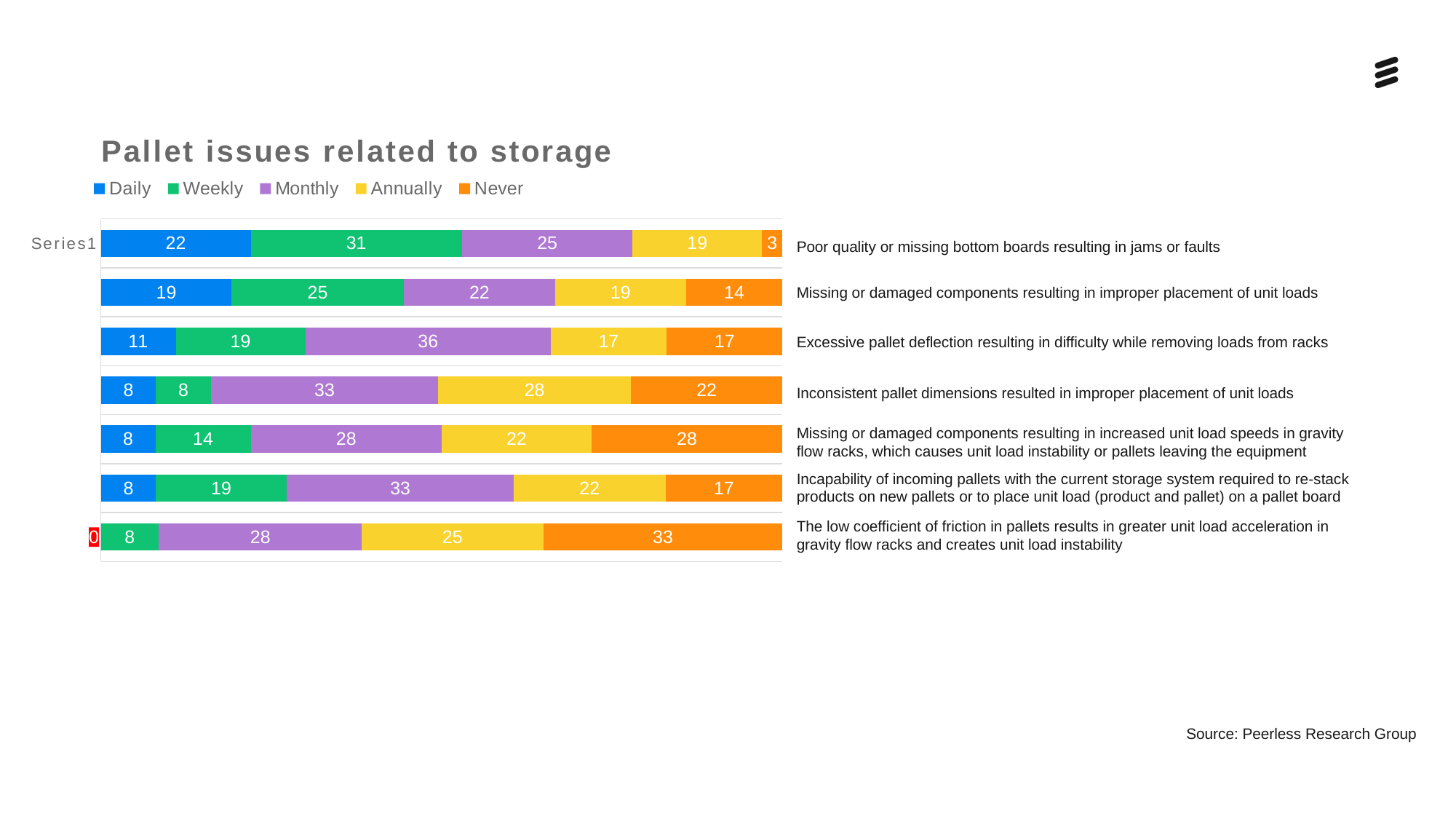

### Chart: Pallet issues related to storage

| Category | Daily | Weekly | Monthly | Annually | Never |
|---|---|---|---|---|---|
|  | 22.0 | 31.0 | 25.0 | 19.0 | 3.0 |
|  | 19.0 | 25.0 | 22.0 | 19.0 | 14.0 |
|  | 11.0 | 19.0 | 36.0 | 17.0 | 17.0 |
|  | 8.0 | 8.0 | 33.0 | 28.0 | 22.0 |
|  | 8.0 | 14.0 | 28.0 | 22.0 | 28.0 |
|  | 8.0 | 19.0 | 33.0 | 22.0 | 17.0 |
|  | 0.0 | 8.0 | 28.0 | 25.0 | 33.0 |
Poor quality or missing bottom boards resulting in jams or faults
Missing or damaged components resulting in improper placement of unit loads
Excessive pallet deflection resulting in difficulty while removing loads from racks
Inconsistent pallet dimensions resulted in improper placement of unit loads
Missing or damaged components resulting in increased unit load speeds in gravity flow racks, which causes unit load instability or pallets leaving the equipment
Incapability of incoming pallets with the current storage system required to re-stack products on new pallets or to place unit load (product and pallet) on a pallet board
The low coefficient of friction in pallets results in greater unit load acceleration in gravity flow racks and creates unit load instability
Source: Peerless Research Group